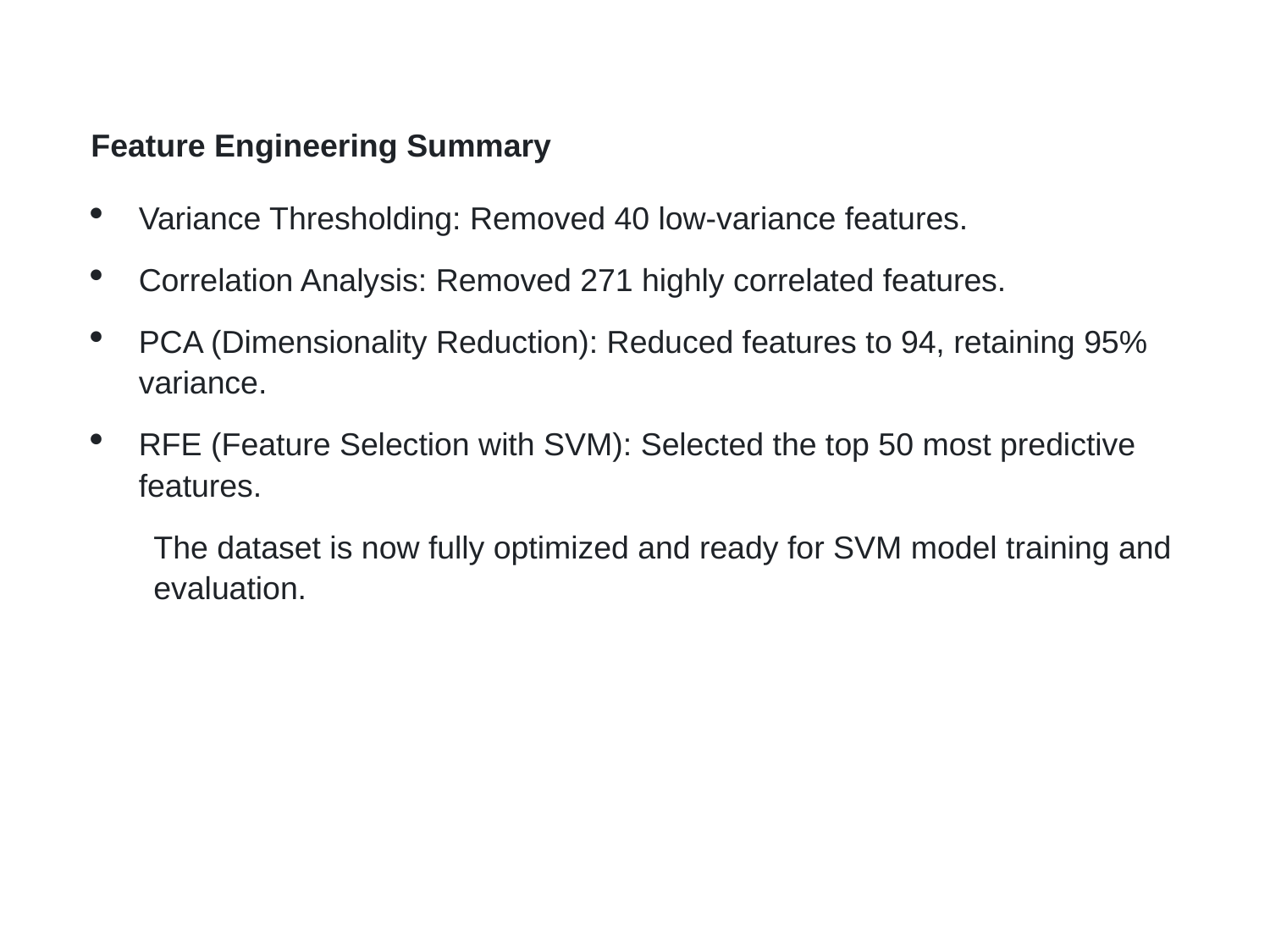

Feature Engineering Summary
Variance Thresholding: Removed 40 low-variance features.
Correlation Analysis: Removed 271 highly correlated features.
PCA (Dimensionality Reduction): Reduced features to 94, retaining 95% variance.
RFE (Feature Selection with SVM): Selected the top 50 most predictive features.
The dataset is now fully optimized and ready for SVM model training and evaluation.